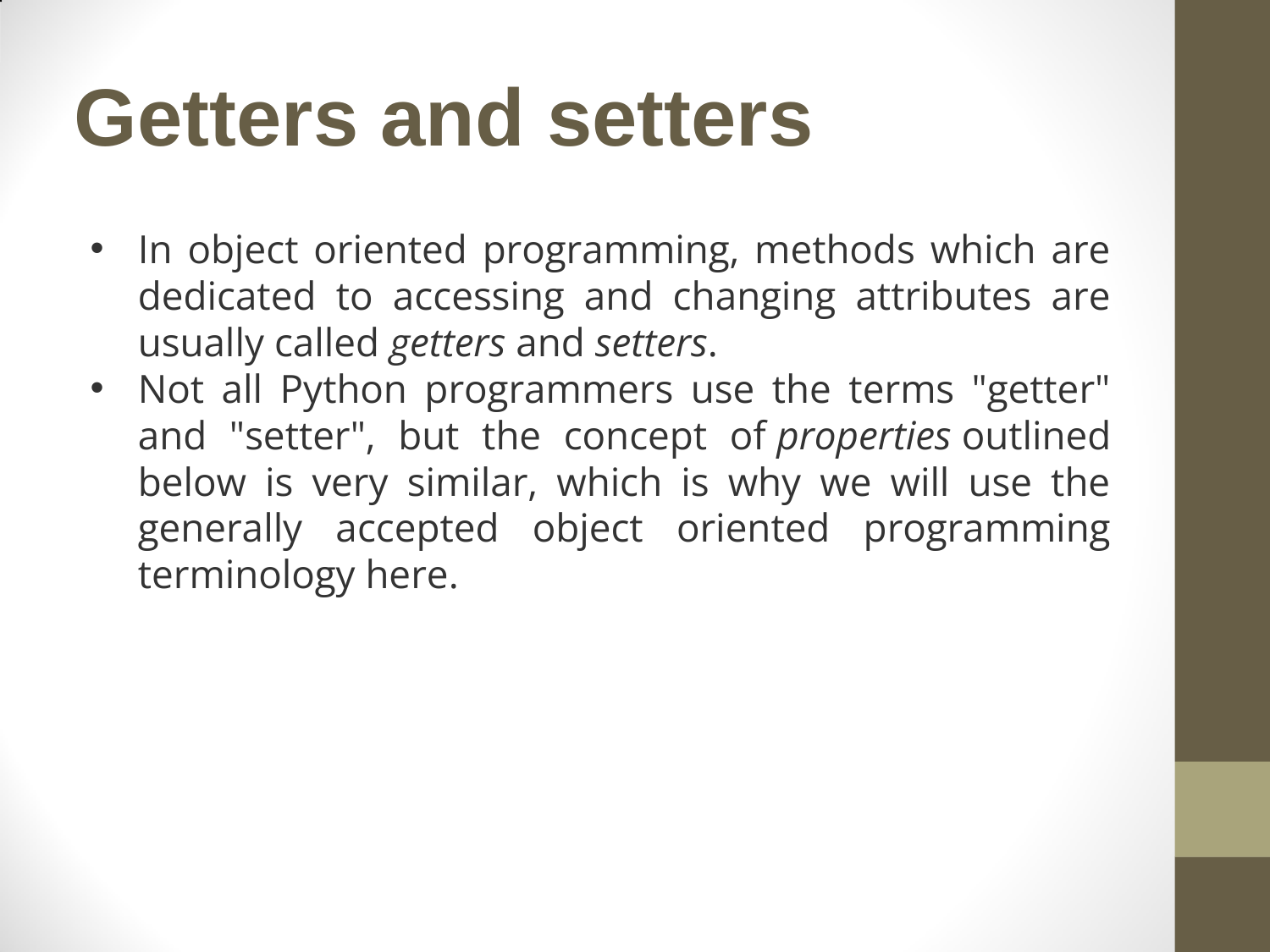

# Getters and setters
In object oriented programming, methods which are dedicated to accessing and changing attributes are usually called getters and setters.
Not all Python programmers use the terms "getter" and "setter", but the concept of properties outlined below is very similar, which is why we will use the generally accepted object oriented programming terminology here.